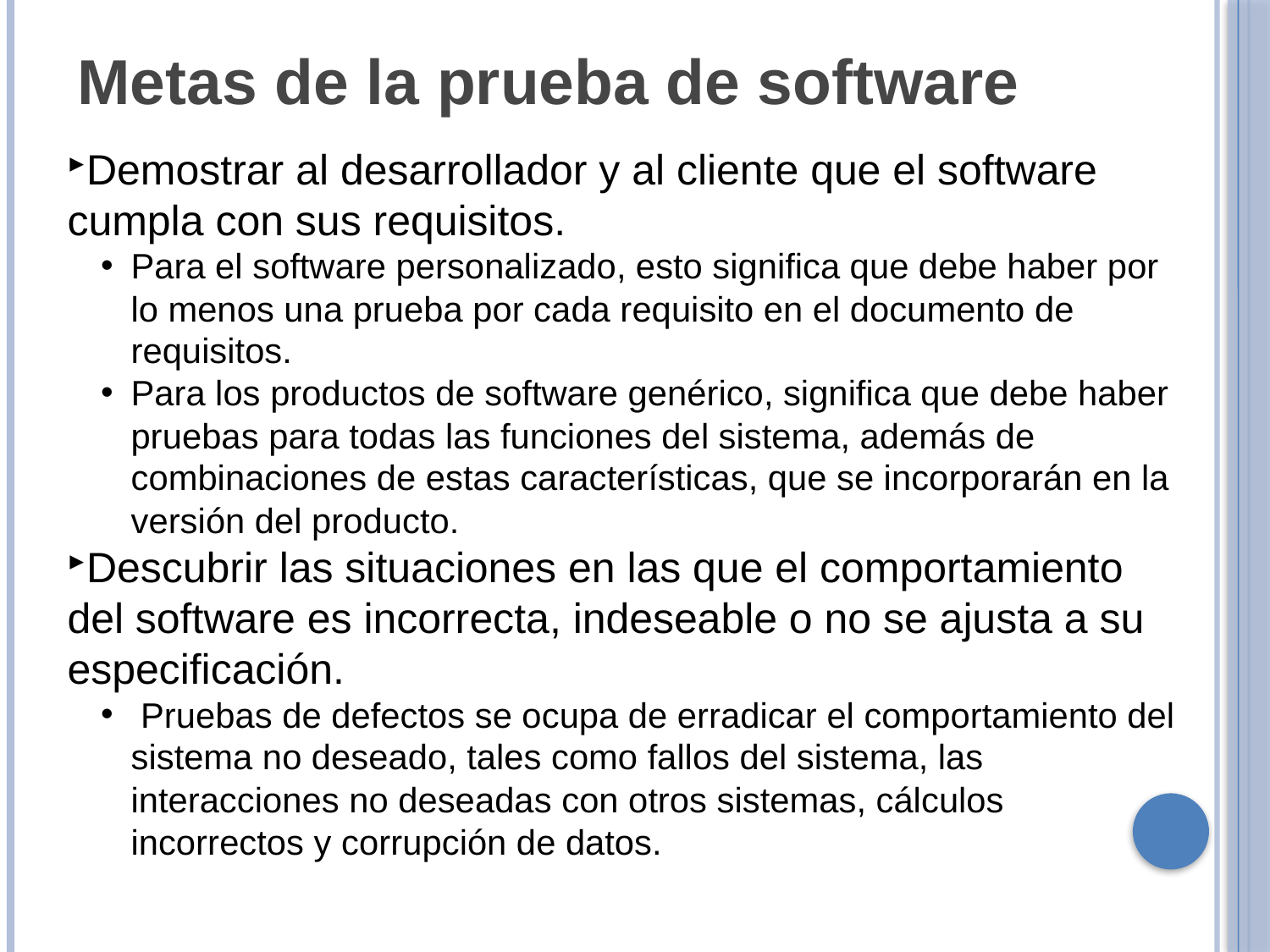

Metas de la prueba de software
Demostrar al desarrollador y al cliente que el software cumpla con sus requisitos.
Para el software personalizado, esto significa que debe haber por lo menos una prueba por cada requisito en el documento de requisitos.
Para los productos de software genérico, significa que debe haber pruebas para todas las funciones del sistema, además de combinaciones de estas características, que se incorporarán en la versión del producto.
Descubrir las situaciones en las que el comportamiento del software es incorrecta, indeseable o no se ajusta a su especificación.
 Pruebas de defectos se ocupa de erradicar el comportamiento del sistema no deseado, tales como fallos del sistema, las interacciones no deseadas con otros sistemas, cálculos incorrectos y corrupción de datos.